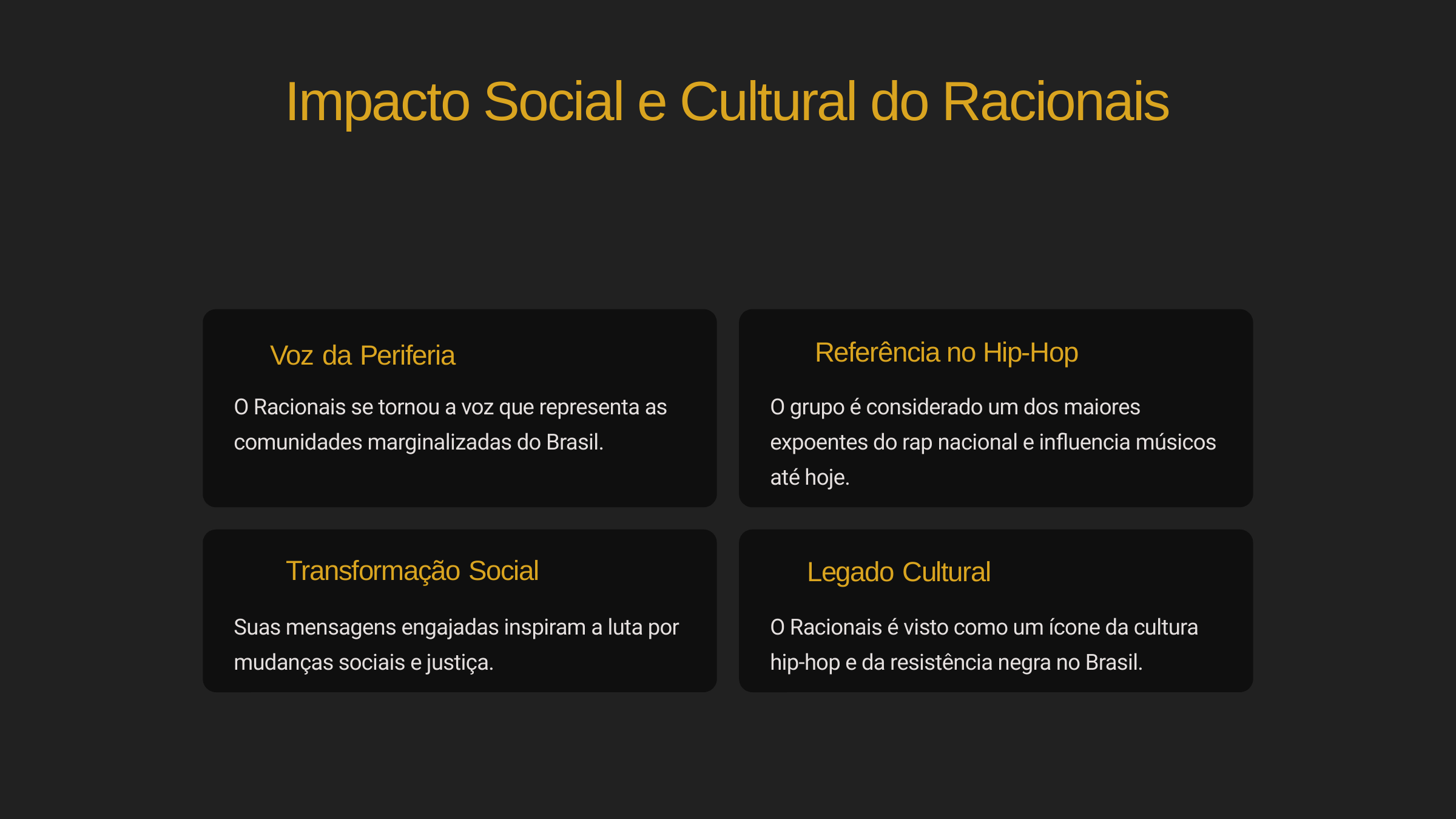

Impacto Social e Cultural do Racionais

Referência no Hip-Hop
Voz da Periferia
O Racionais se tornou a voz que representa as comunidades marginalizadas do Brasil.
O grupo é considerado um dos maiores expoentes do rap nacional e influencia músicos até hoje.

Transformação Social
Legado Cultural
Suas mensagens engajadas inspiram a luta por mudanças sociais e justiça.
O Racionais é visto como um ícone da cultura hip-hop e da resistência negra no Brasil.